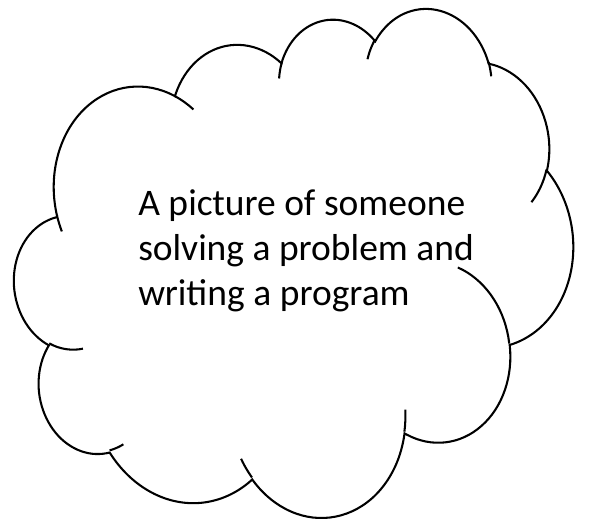

A picture of someone solving a problem and writing a program